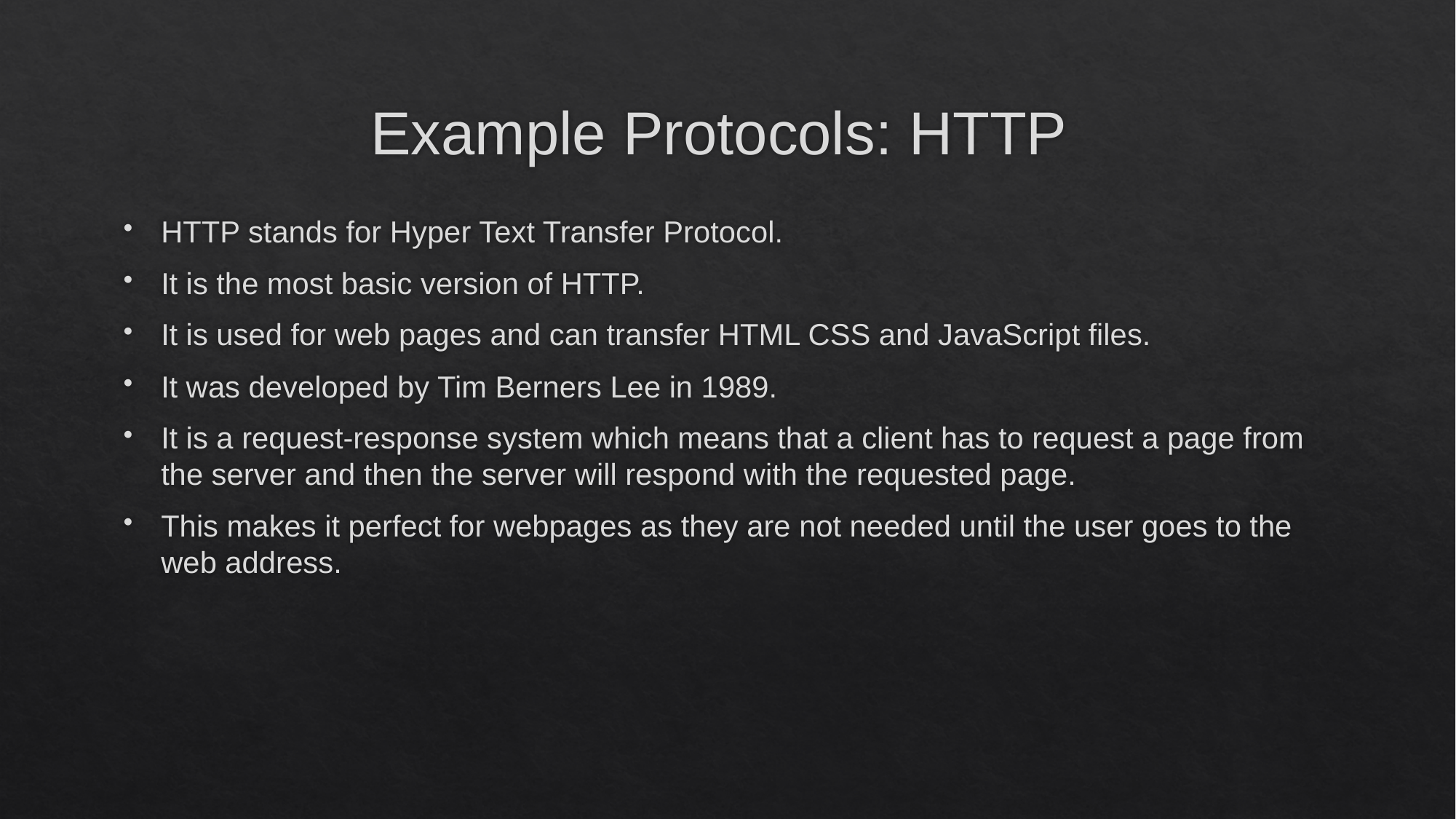

# Example Protocols: HTTP
HTTP stands for Hyper Text Transfer Protocol.
It is the most basic version of HTTP.
It is used for web pages and can transfer HTML CSS and JavaScript files.
It was developed by Tim Berners Lee in 1989.
It is a request-response system which means that a client has to request a page from the server and then the server will respond with the requested page.
This makes it perfect for webpages as they are not needed until the user goes to the web address.